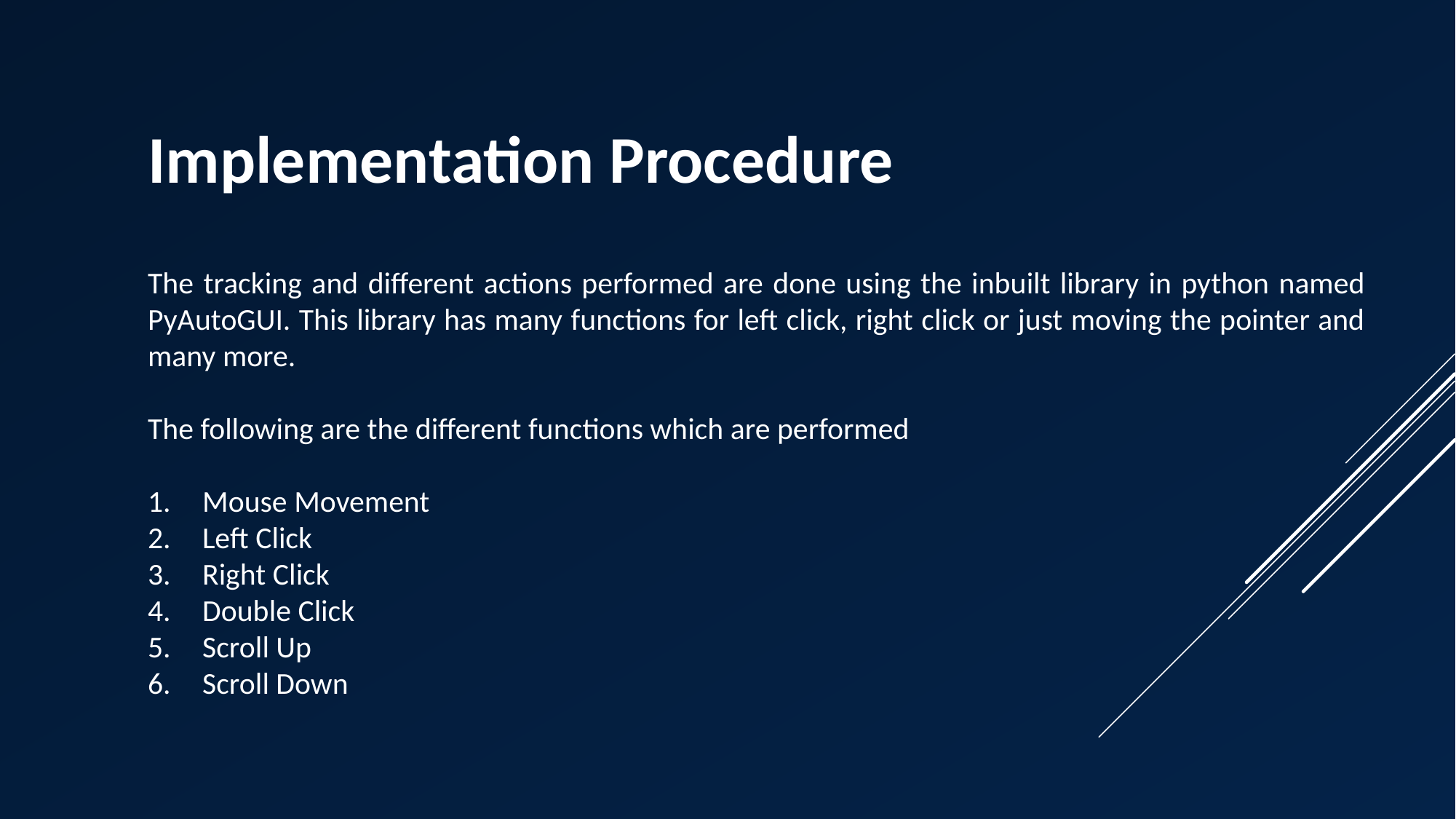

Implementation Procedure
The tracking and different actions performed are done using the inbuilt library in python named PyAutoGUI. This library has many functions for left click, right click or just moving the pointer and many more.

The following are the different functions which are performed

Mouse Movement
Left Click
Right Click
Double Click
Scroll Up
Scroll Down